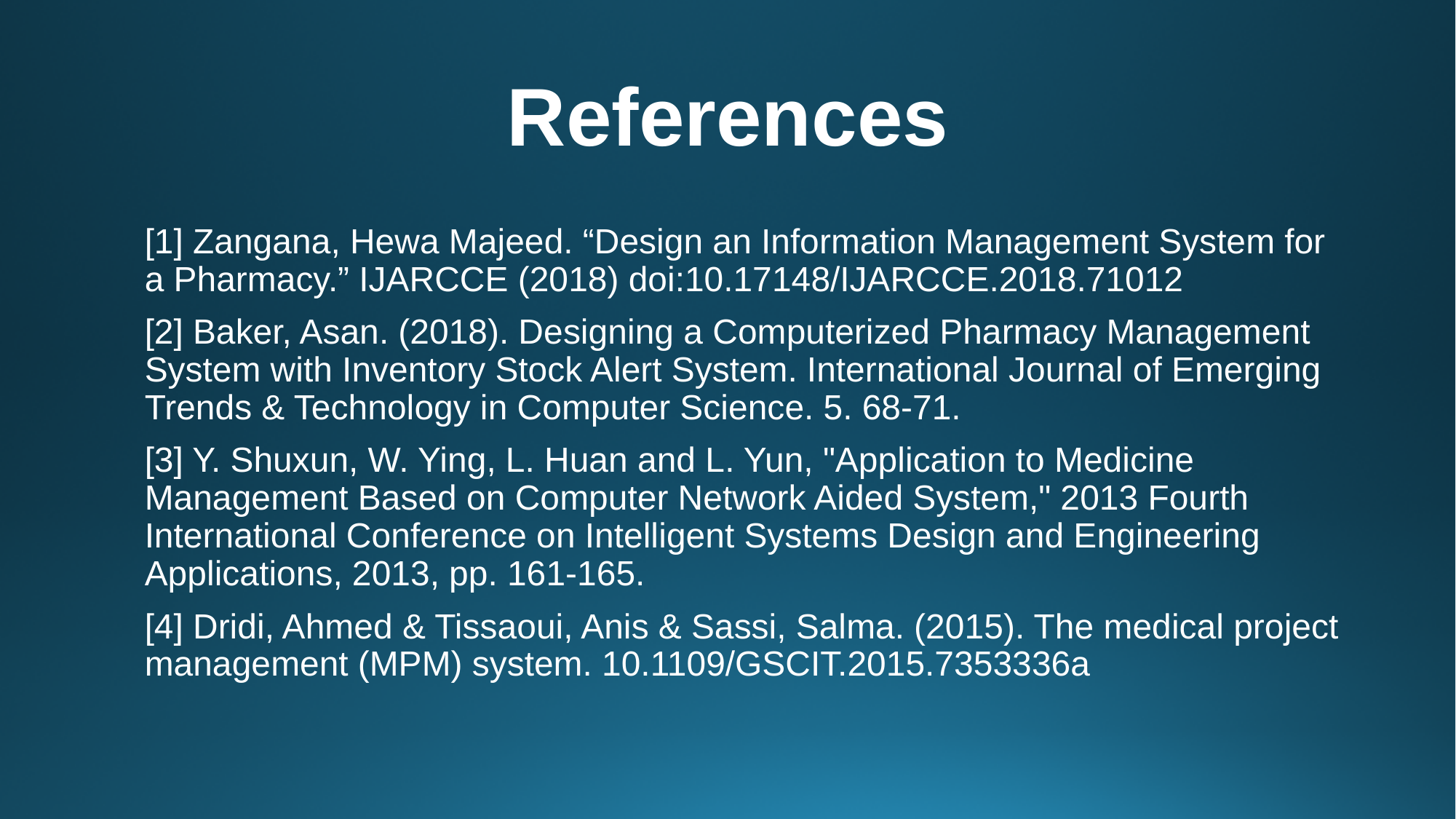

# References
[1] Zangana, Hewa Majeed. “Design an Information Management System for a Pharmacy.” IJARCCE (2018) doi:10.17148/IJARCCE.2018.71012
[2] Baker, Asan. (2018). Designing a Computerized Pharmacy Management System with Inventory Stock Alert System. International Journal of Emerging Trends & Technology in Computer Science. 5. 68-71.
[3] Y. Shuxun, W. Ying, L. Huan and L. Yun, "Application to Medicine Management Based on Computer Network Aided System," 2013 Fourth International Conference on Intelligent Systems Design and Engineering Applications, 2013, pp. 161-165.
[4] Dridi, Ahmed & Tissaoui, Anis & Sassi, Salma. (2015). The medical project management (MPM) system. 10.1109/GSCIT.2015.7353336a